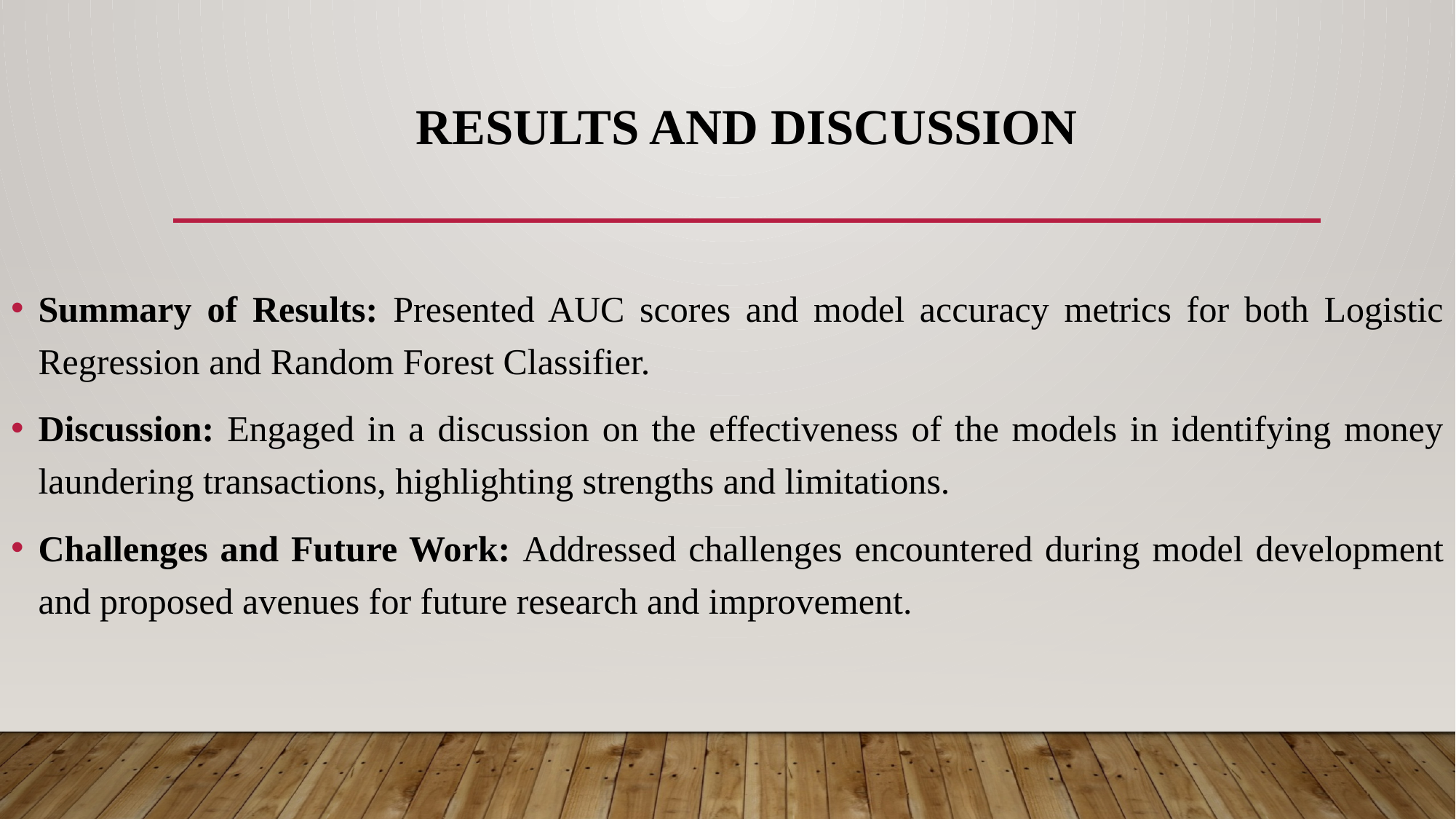

# RESULTS AND DISCUSSION
Summary of Results: Presented AUC scores and model accuracy metrics for both Logistic Regression and Random Forest Classifier.
Discussion: Engaged in a discussion on the effectiveness of the models in identifying money laundering transactions, highlighting strengths and limitations.
Challenges and Future Work: Addressed challenges encountered during model development and proposed avenues for future research and improvement.